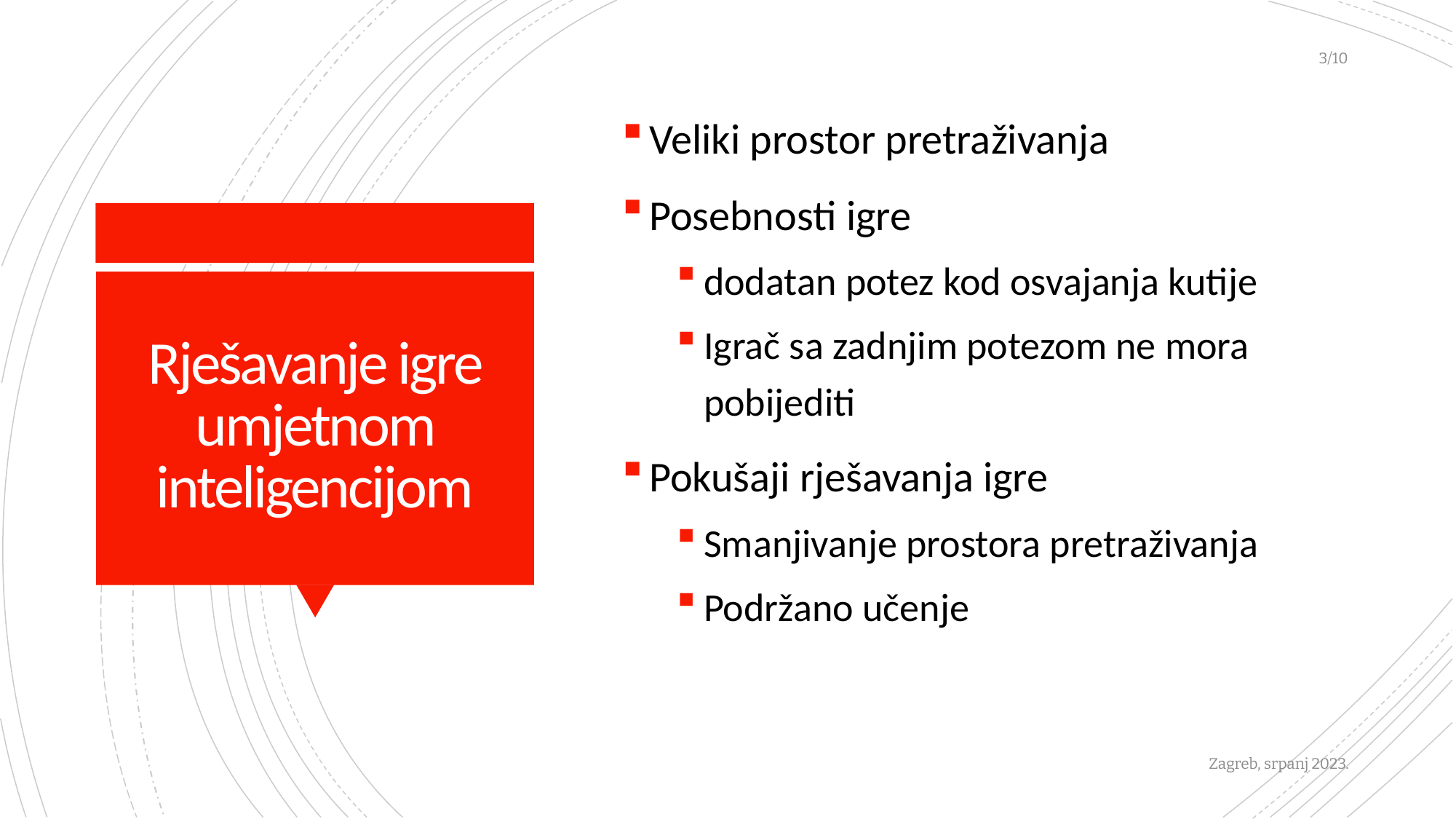

3/10
Veliki prostor pretraživanja
Posebnosti igre
dodatan potez kod osvajanja kutije
Igrač sa zadnjim potezom ne mora pobijediti
Pokušaji rješavanja igre
Smanjivanje prostora pretraživanja
Podržano učenje

# Rješavanje igre umjetnom inteligencijom
Zagreb, srpanj 2023.